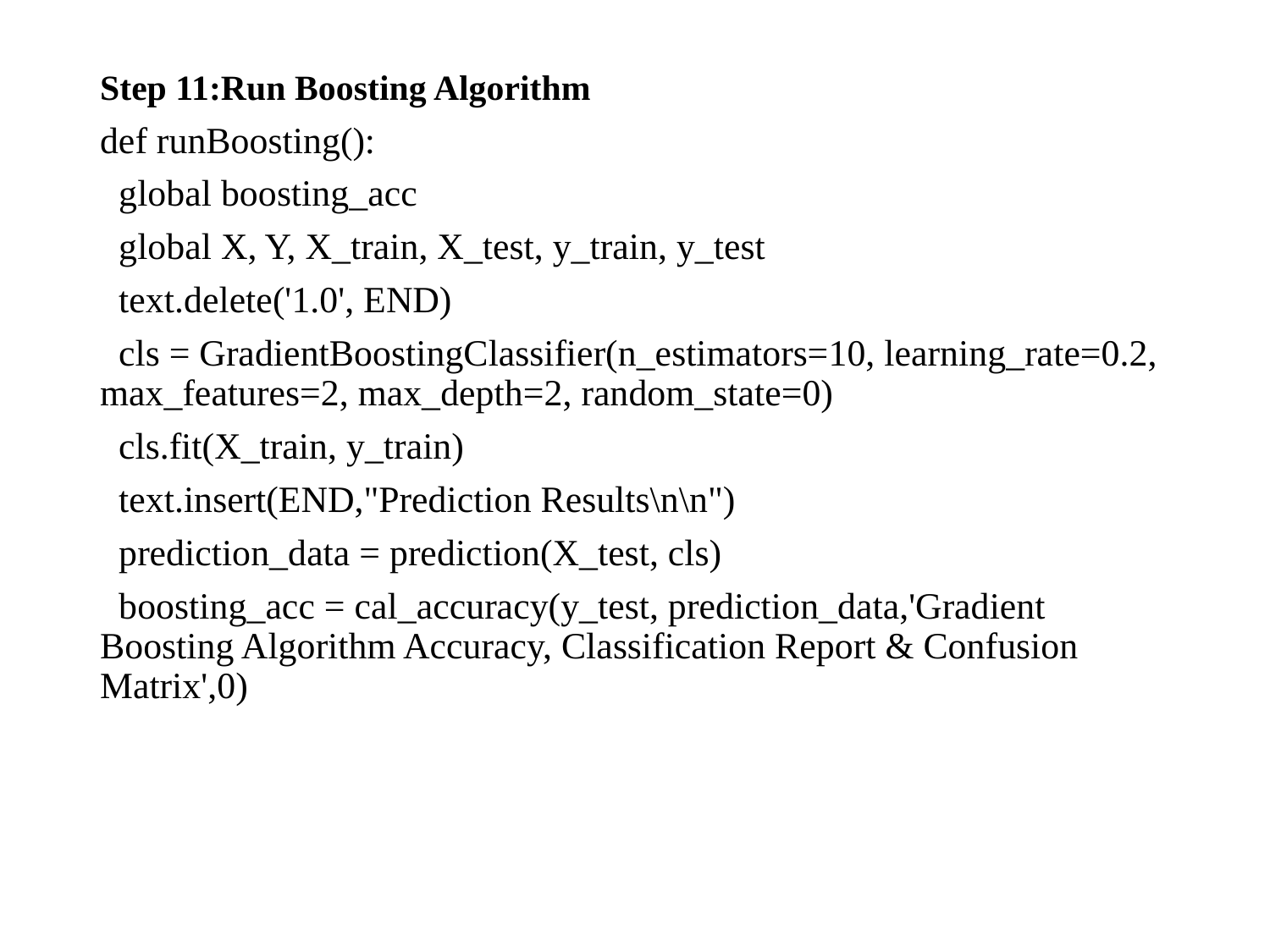

Step 11:Run Boosting Algorithm
def runBoosting():
  global boosting_acc
  global X, Y, X_train, X_test, y_train, y_test
  text.delete('1.0', END)
  cls = GradientBoostingClassifier(n_estimators=10, learning_rate=0.2, max_features=2, max_depth=2, random_state=0)
  cls.fit(X_train, y_train)
  text.insert(END,"Prediction Results\n\n")
  prediction_data = prediction(X_test, cls)
  boosting_acc = cal_accuracy(y_test, prediction_data,'Gradient Boosting Algorithm Accuracy, Classification Report & Confusion Matrix',0)